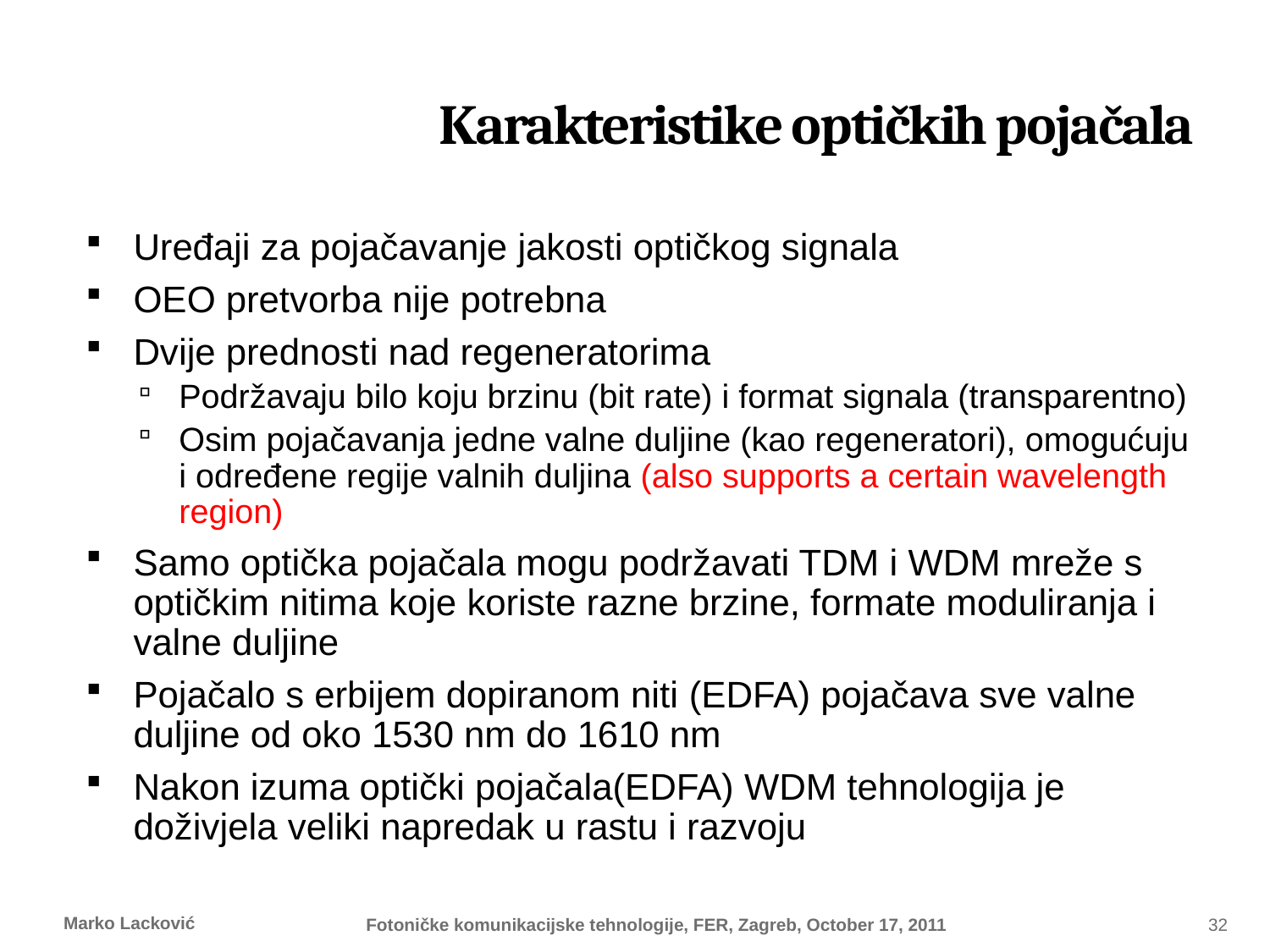

# Karakteristike optičkih pojačala
Uređaji za pojačavanje jakosti optičkog signala
OEO pretvorba nije potrebna
Dvije prednosti nad regeneratorima
Podržavaju bilo koju brzinu (bit rate) i format signala (transparentno)
Osim pojačavanja jedne valne duljine (kao regeneratori), omogućuju i određene regije valnih duljina (also supports a certain wavelength region)
Samo optička pojačala mogu podržavati TDM i WDM mreže s optičkim nitima koje koriste razne brzine, formate moduliranja i valne duljine
Pojačalo s erbijem dopiranom niti (EDFA) pojačava sve valne duljine od oko 1530 nm do 1610 nm
Nakon izuma optički pojačala(EDFA) WDM tehnologija je doživjela veliki napredak u rastu i razvoju